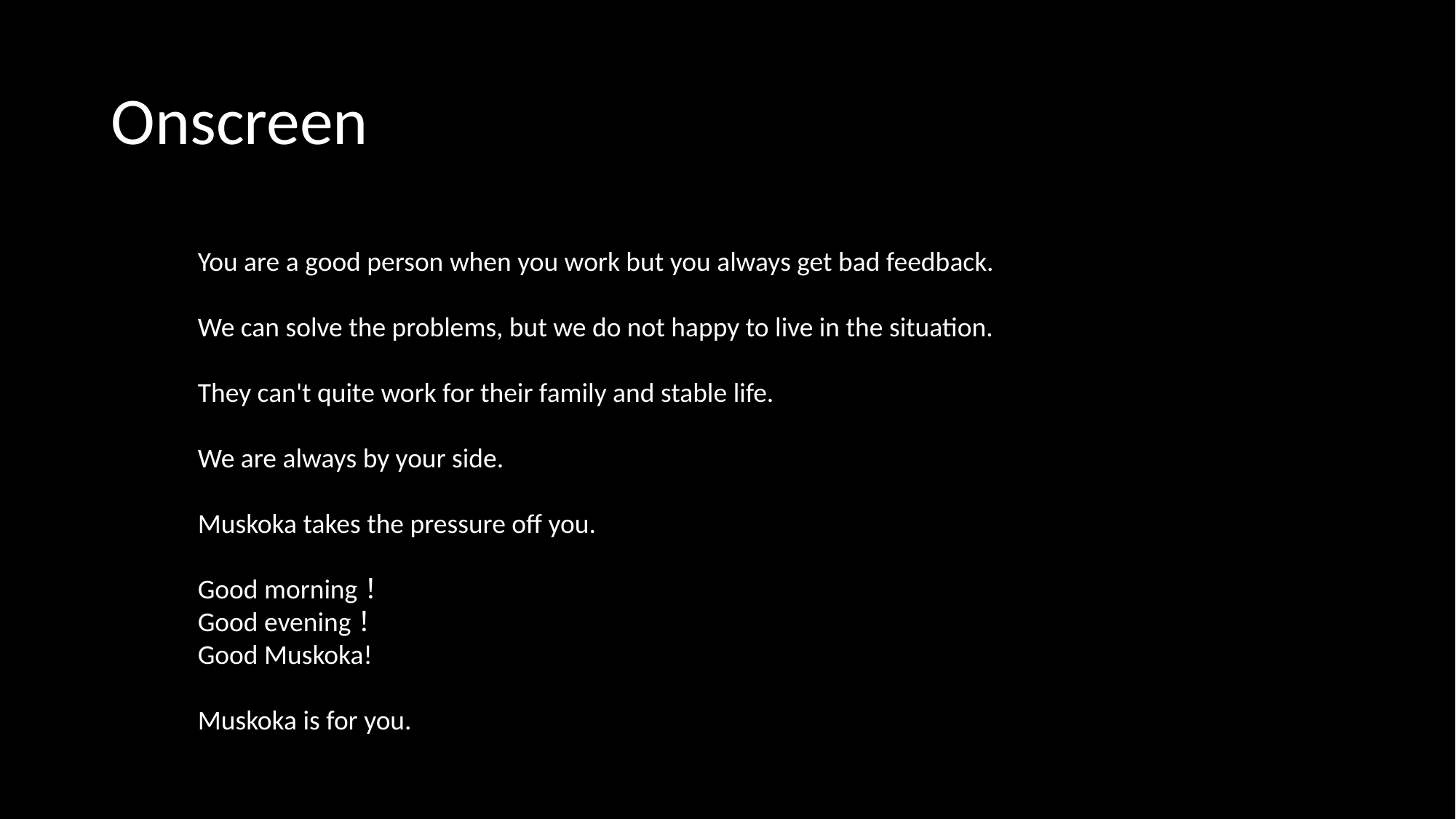

# Onscreen

You are a good person when you work but you always get bad feedback.

We can solve the problems, but we do not happy to live in the situation.

They can't quite work for their family and stable life.

We are always by your side.

Muskoka takes the pressure off you.

Good morning！
Good evening！
Good Muskoka!

Muskoka is for you.